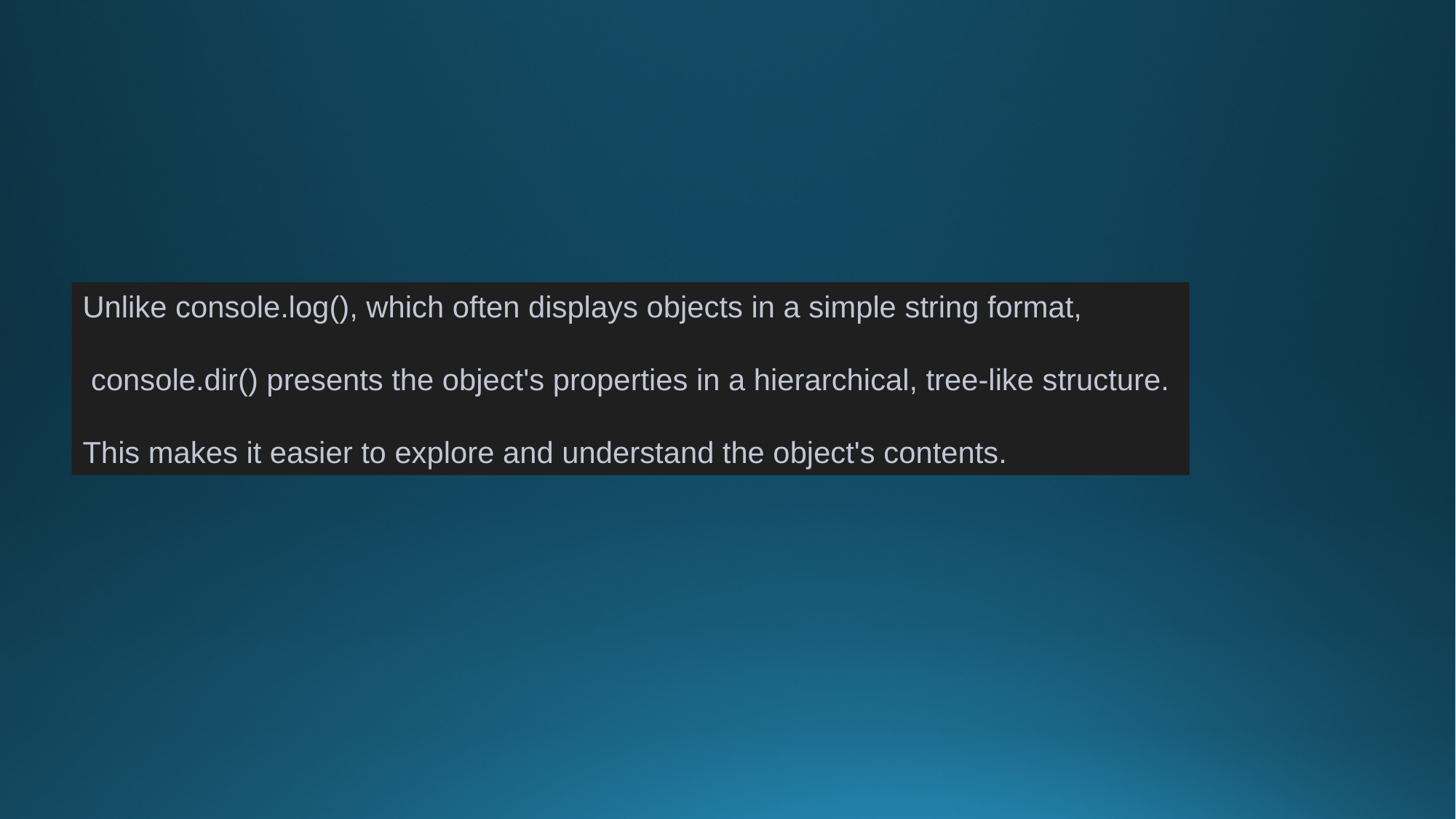

Unlike console.log(), which often displays objects in a simple string format,

 console.dir() presents the object's properties in a hierarchical, tree-like structure.

This makes it easier to explore and understand the object's contents.